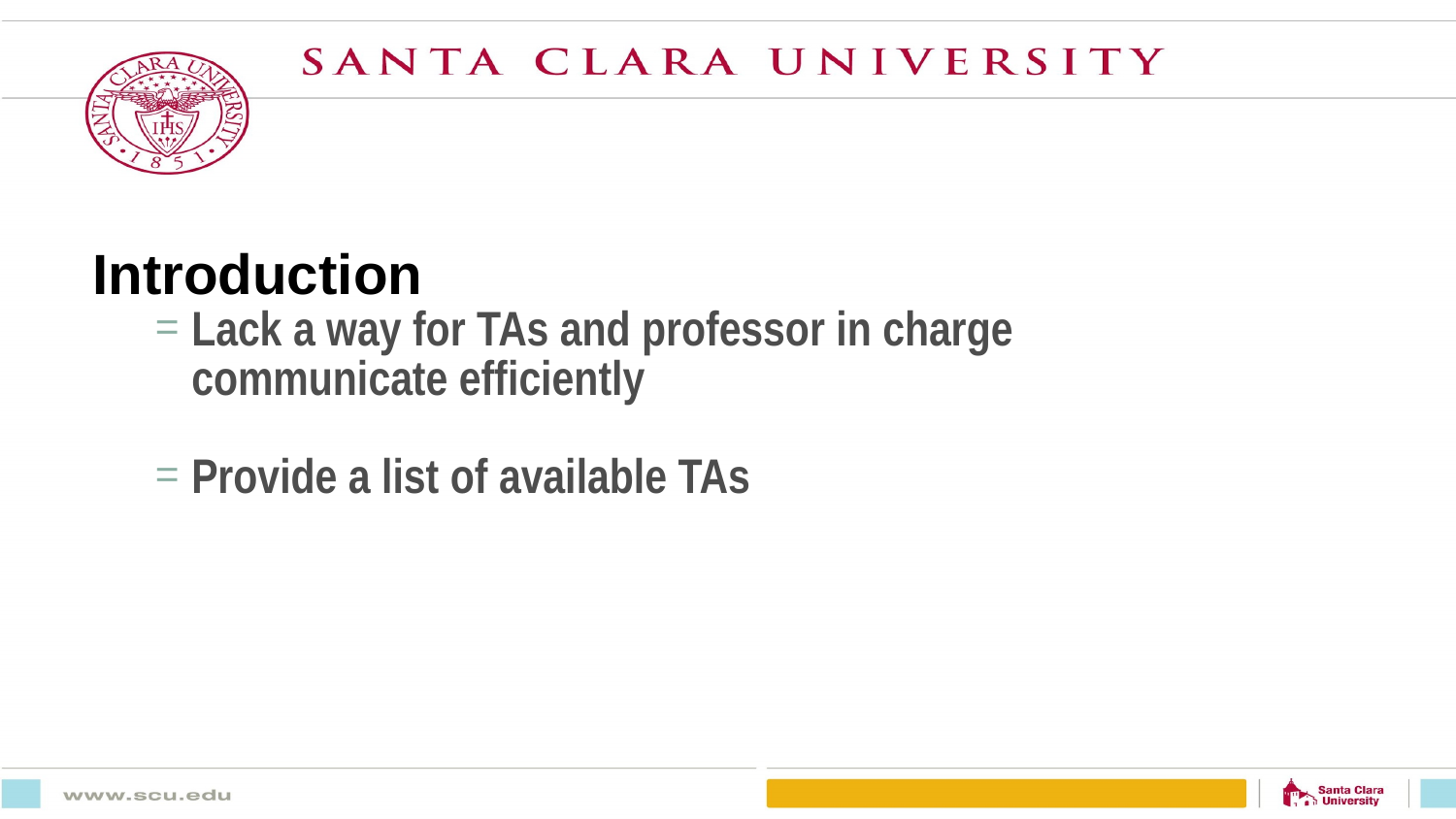

# Introduction
Lack a way for TAs and professor in charge communicate efficiently

Provide a list of available TAs